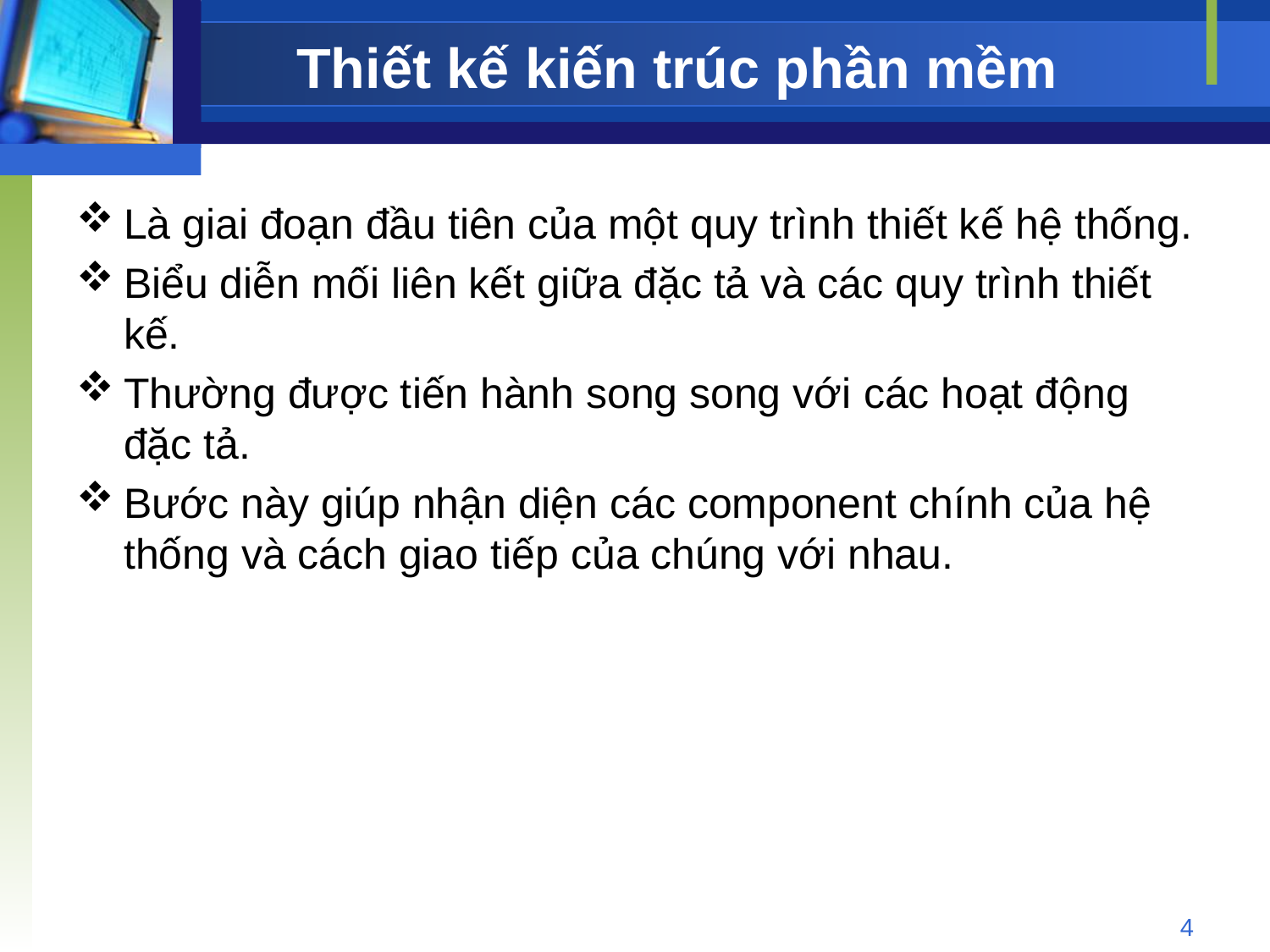

# Thiết kế kiến trúc phần mềm
Là giai đoạn đầu tiên của một quy trình thiết kế hệ thống.
Biểu diễn mối liên kết giữa đặc tả và các quy trình thiết kế.
Thường được tiến hành song song với các hoạt động đặc tả.
Bước này giúp nhận diện các component chính của hệ thống và cách giao tiếp của chúng với nhau.
4